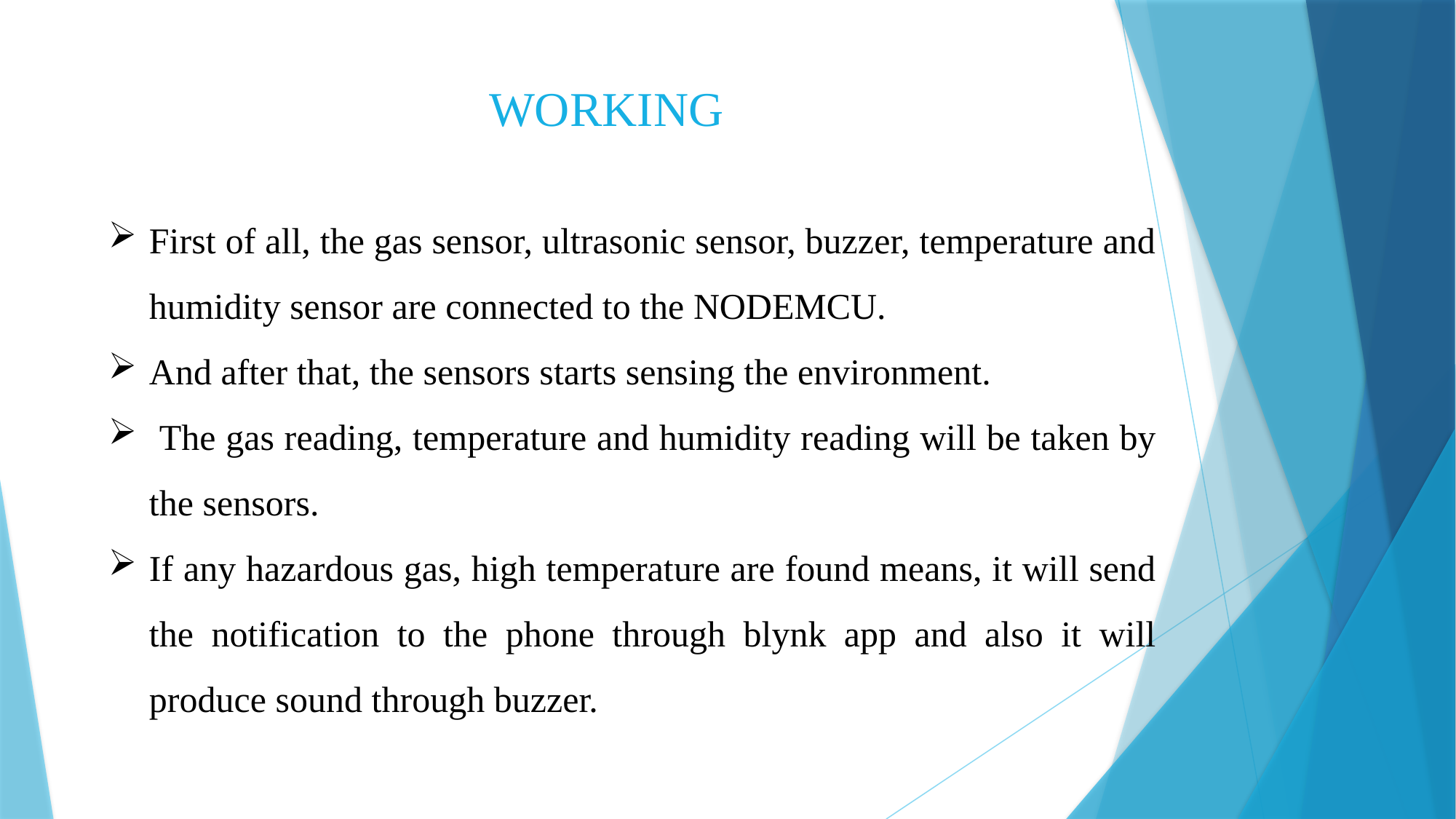

WORKING
First of all, the gas sensor, ultrasonic sensor, buzzer, temperature and humidity sensor are connected to the NODEMCU.
And after that, the sensors starts sensing the environment.
 The gas reading, temperature and humidity reading will be taken by the sensors.
If any hazardous gas, high temperature are found means, it will send the notification to the phone through blynk app and also it will produce sound through buzzer.